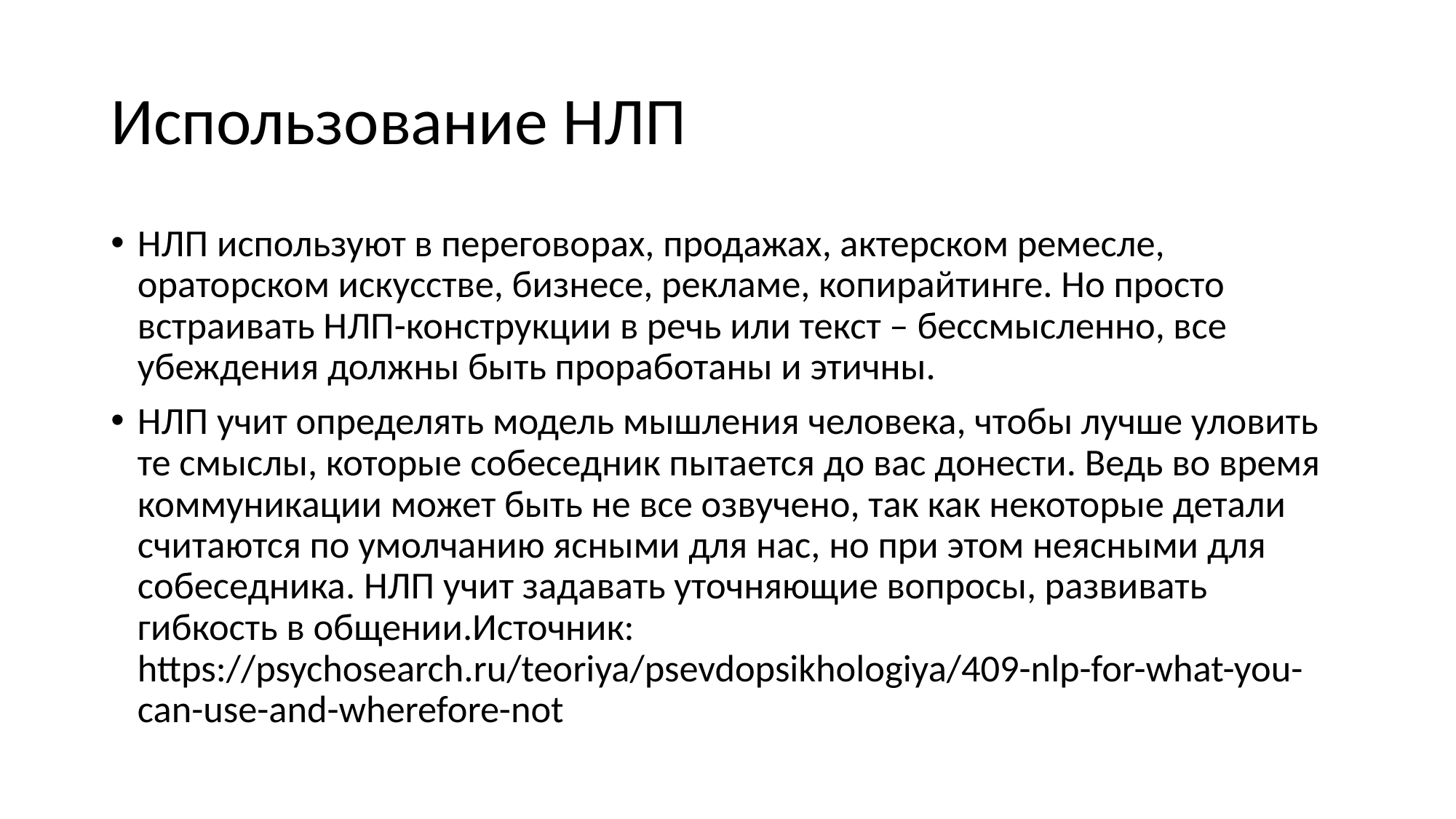

# Использование НЛП
НЛП используют в переговорах, продажах, актерском ремесле, ораторском искусстве, бизнесе, рекламе, копирайтинге. Но просто встраивать НЛП-конструкции в речь или текст – бессмысленно, все убеждения должны быть проработаны и этичны.
НЛП учит определять модель мышления человека, чтобы лучше уловить те смыслы, которые собеседник пытается до вас донести. Ведь во время коммуникации может быть не все озвучено, так как некоторые детали считаются по умолчанию ясными для нас, но при этом неясными для собеседника. НЛП учит задавать уточняющие вопросы, развивать гибкость в общении.Источник: https://psychosearch.ru/teoriya/psevdopsikhologiya/409-nlp-for-what-you-can-use-and-wherefore-not